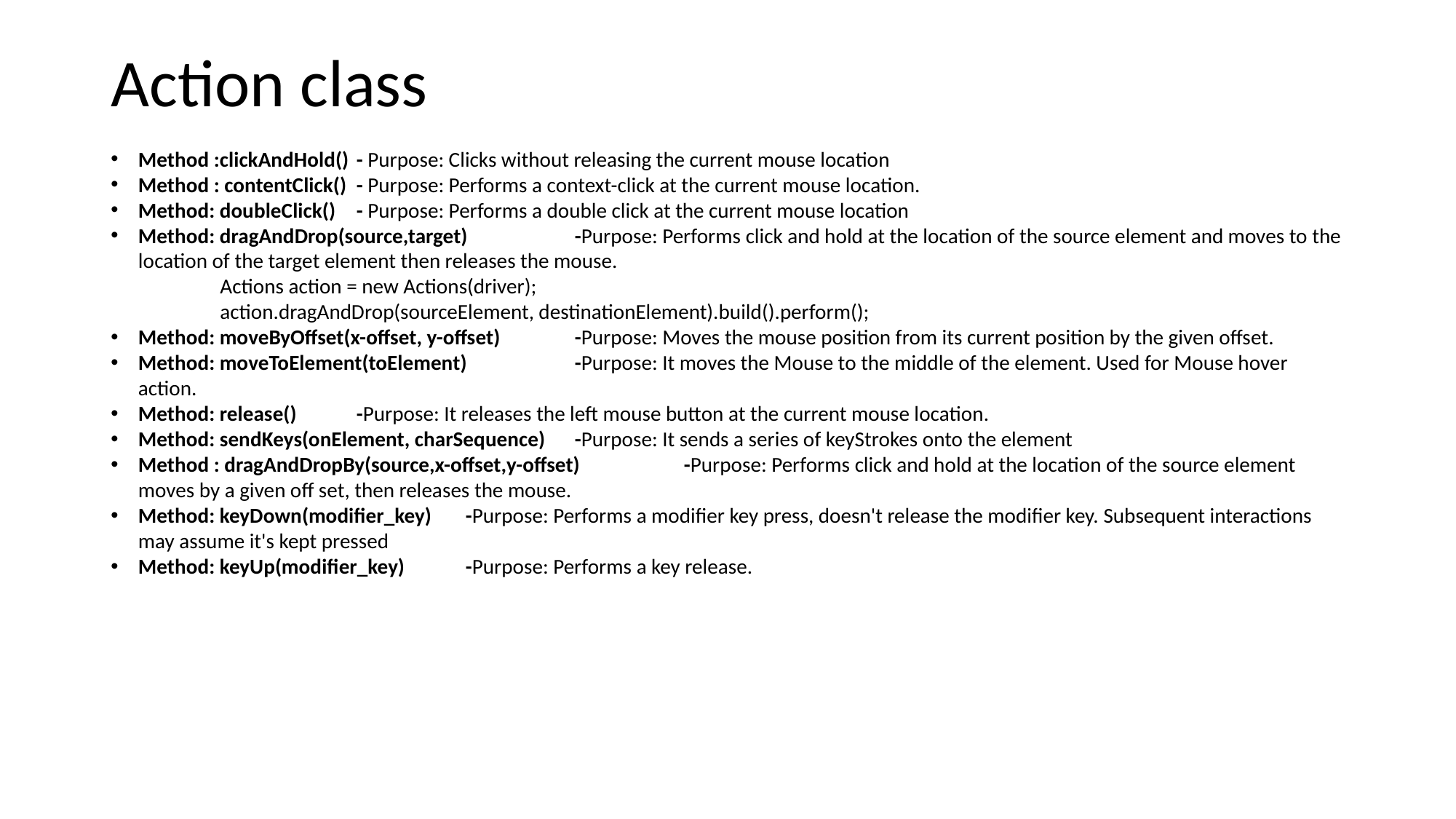

# Action class
Method :clickAndHold()	- Purpose: Clicks without releasing the current mouse location
Method : contentClick()	- Purpose: Performs a context-click at the current mouse location.
Method: doubleClick()	- Purpose: Performs a double click at the current mouse location
Method: dragAndDrop(source,target)	-Purpose: Performs click and hold at the location of the source element and moves to the location of the target element then releases the mouse.
	Actions action = new Actions(driver);
	action.dragAndDrop(sourceElement, destinationElement).build().perform();
Method: moveByOffset(x-offset, y-offset)	-Purpose: Moves the mouse position from its current position by the given offset.
Method: moveToElement(toElement)	-Purpose: It moves the Mouse to the middle of the element. Used for Mouse hover action.
Method: release()	-Purpose: It releases the left mouse button at the current mouse location.
Method: sendKeys(onElement, charSequence)	-Purpose: It sends a series of keyStrokes onto the element
Method : dragAndDropBy(source,x-offset,y-offset)	-Purpose: Performs click and hold at the location of the source element moves by a given off set, then releases the mouse.
Method: keyDown(modifier_key)	-Purpose: Performs a modifier key press, doesn't release the modifier key. Subsequent interactions may assume it's kept pressed
Method: keyUp(modifier_key)	-Purpose: Performs a key release.